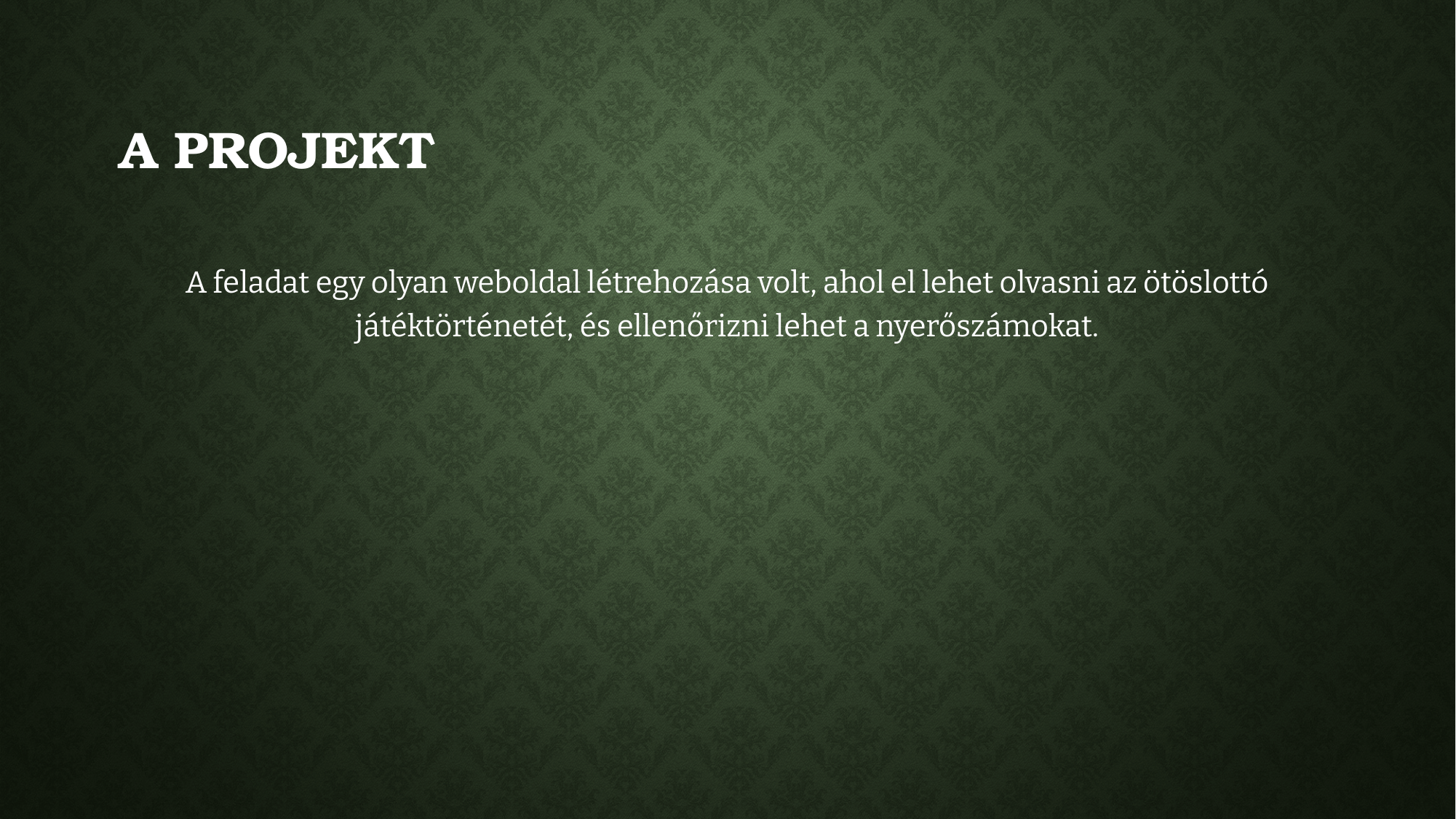

# A projekt
A feladat egy olyan weboldal létrehozása volt, ahol el lehet olvasni az ötöslottó játéktörténetét, és ellenőrizni lehet a nyerőszámokat.